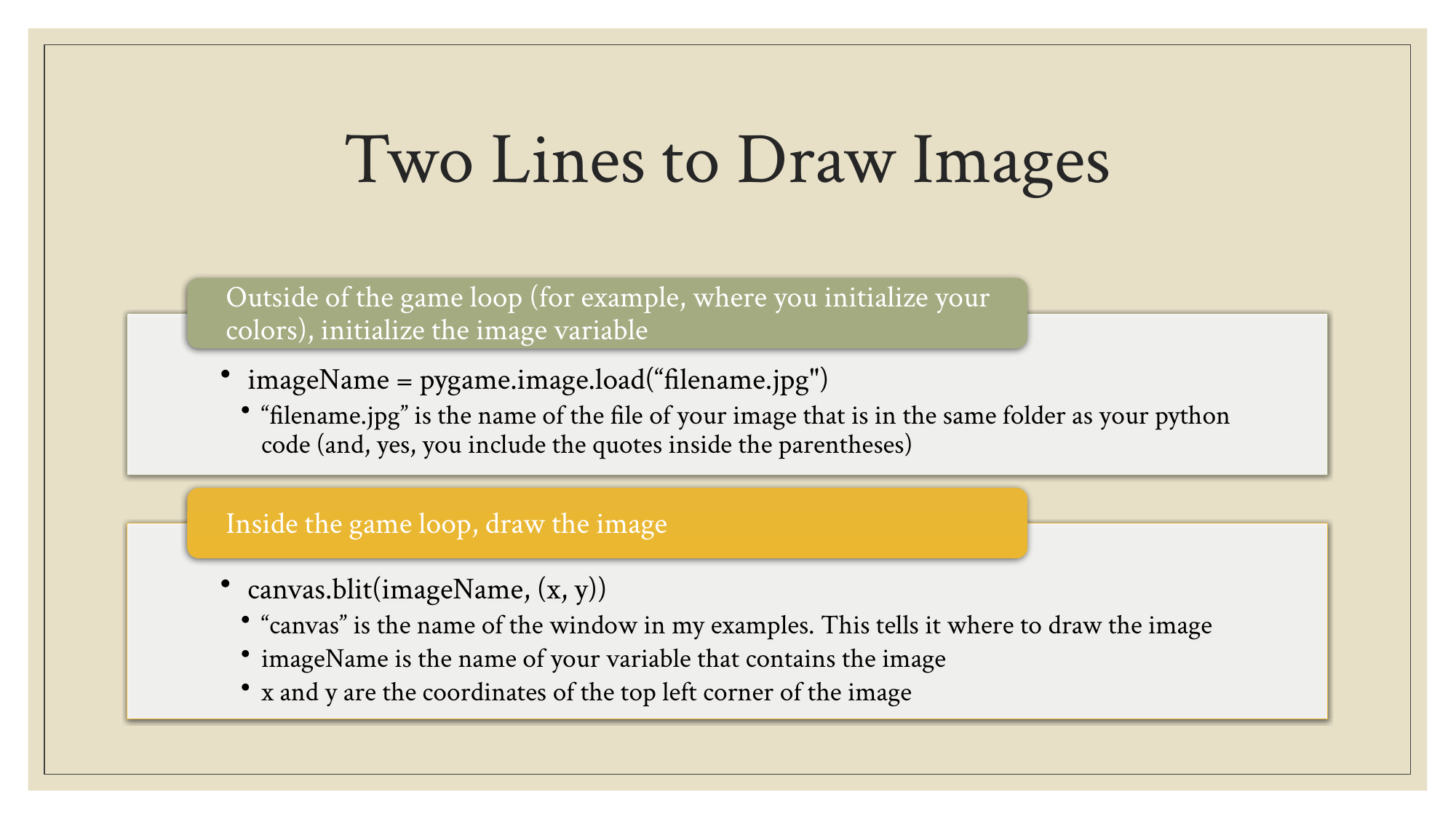

# Two Lines to Draw Images
imageName = pygame.image.load(“filename.jpg")
“filename.jpg” is the name of the file of your image that is in the same folder as your python code (and, yes, you include the quotes inside the parentheses)
Outside of the game loop (for example, where you initialize your colors), initialize the image variable
canvas.blit(imageName, (x, y))
“canvas” is the name of the window in my examples. This tells it where to draw the image
imageName is the name of your variable that contains the image
x and y are the coordinates of the top left corner of the image
Inside the game loop, draw the image